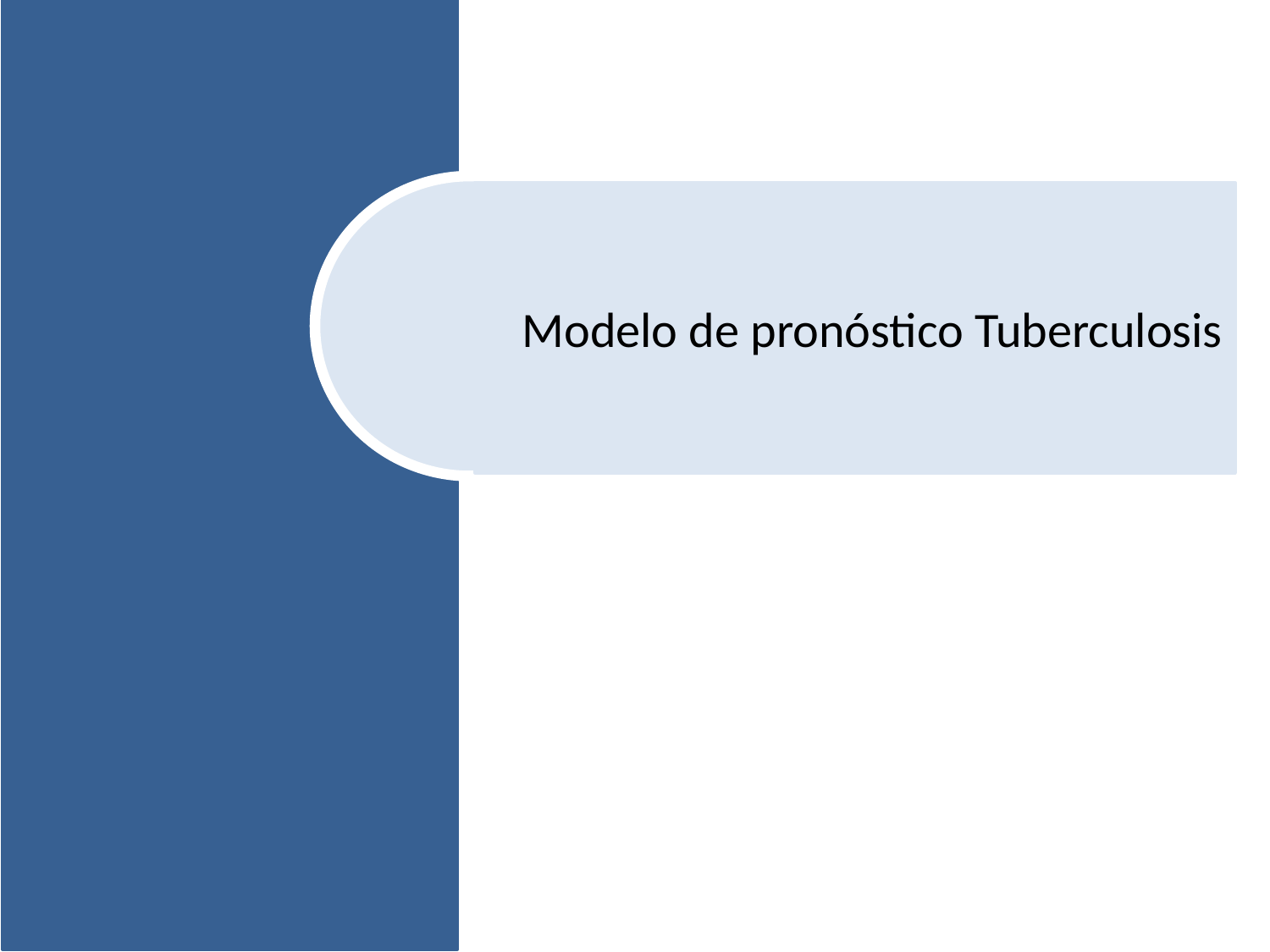

Modelo de pronóstico Tuberculosis
Decisiones de asignación de recursos enel programa de gestión de riesgo en Bogotá